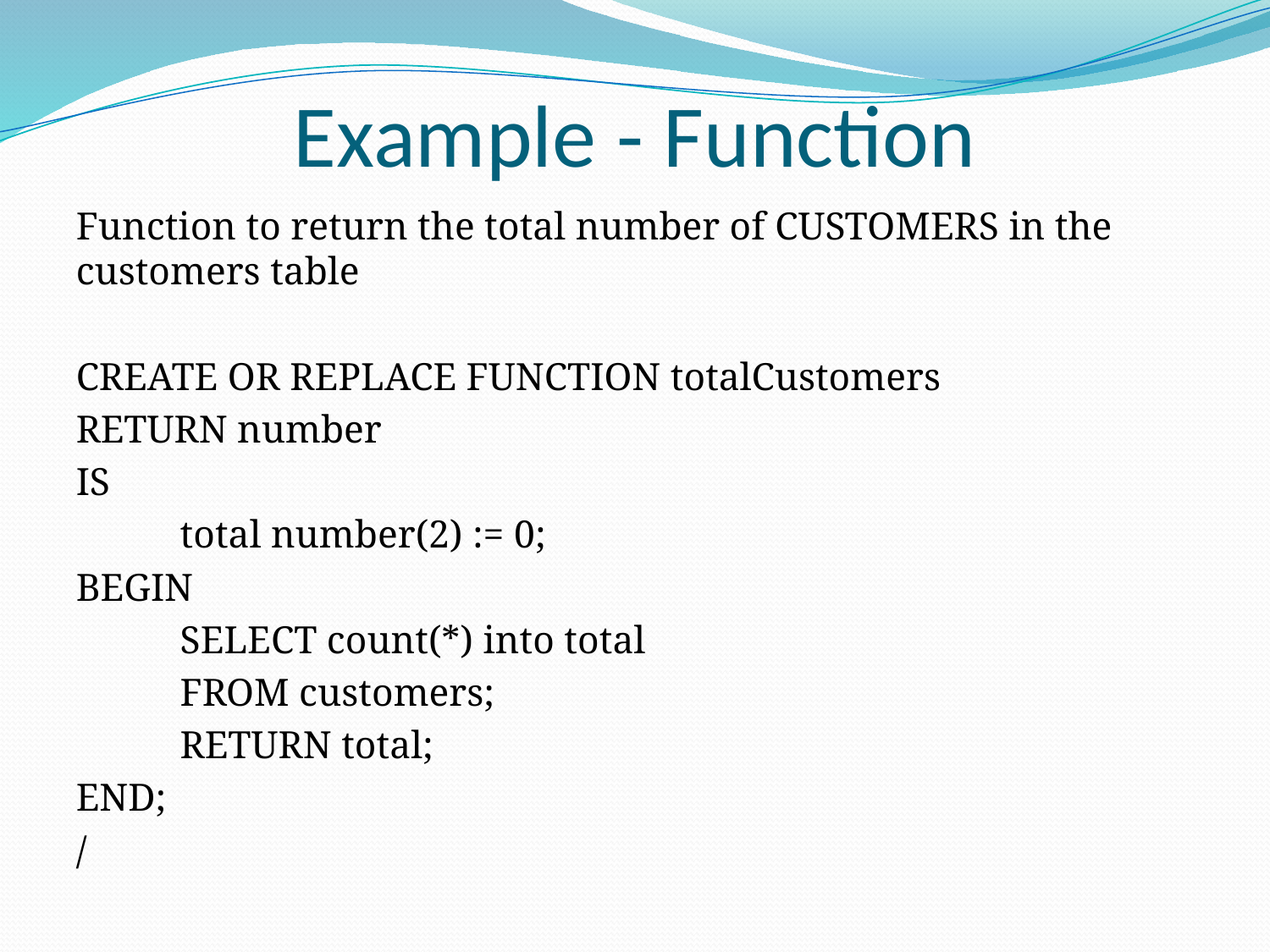

# Example - Function
Function to return the total number of CUSTOMERS in the customers table

CREATE OR REPLACE FUNCTION totalCustomers
RETURN number
IS
	total number(2) := 0;
BEGIN
	SELECT count(*) into total
	FROM customers;
	RETURN total;
END;
/